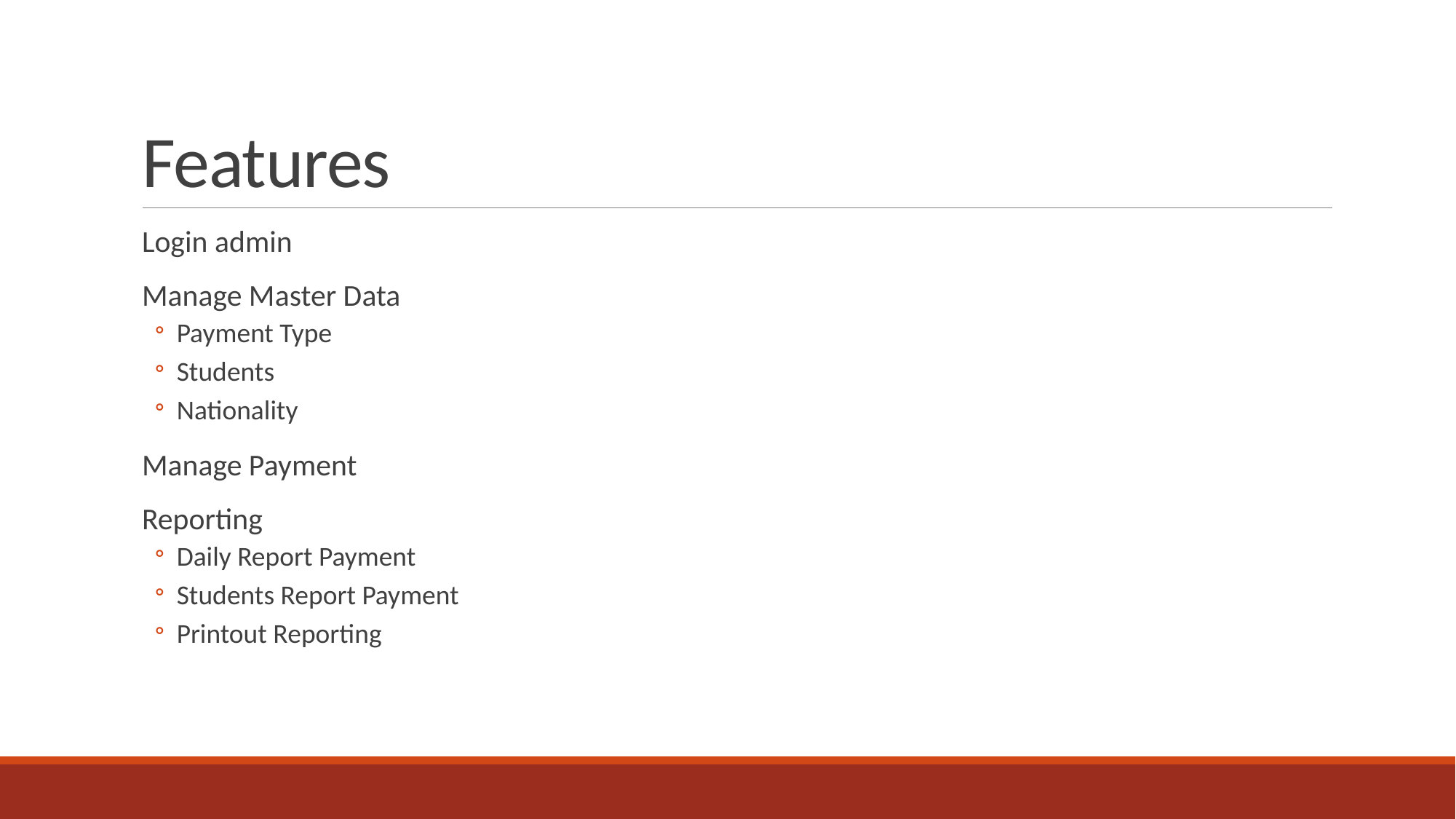

# Features
Login admin
Manage Master Data
Payment Type
Students
Nationality
Manage Payment
Reporting
Daily Report Payment
Students Report Payment
Printout Reporting